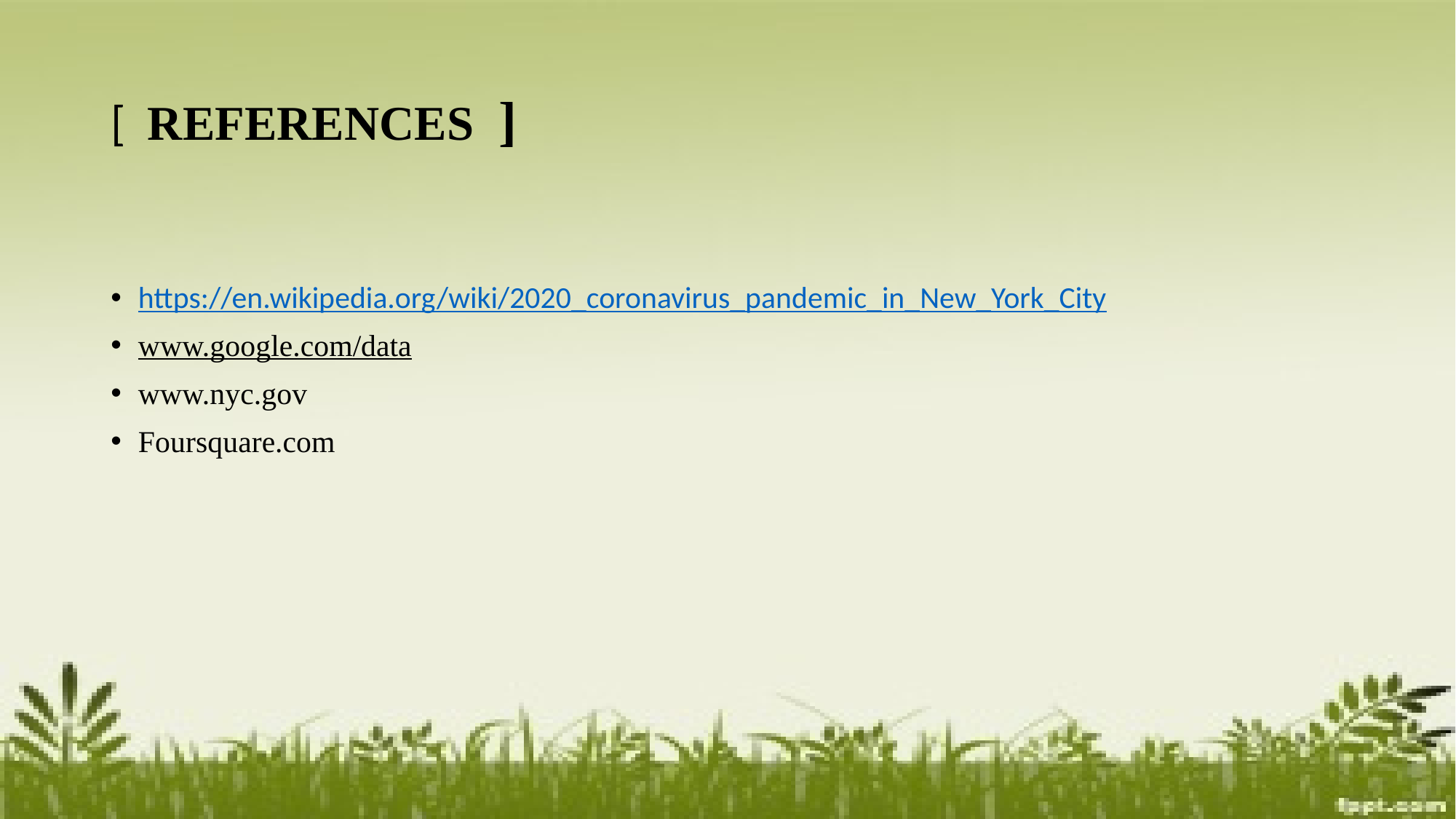

# [  REFERENCES  ]

https://en.wikipedia.org/wiki/2020_coronavirus_pandemic_in_New_York_City
www.google.com/data
www.nyc.gov
Foursquare.com